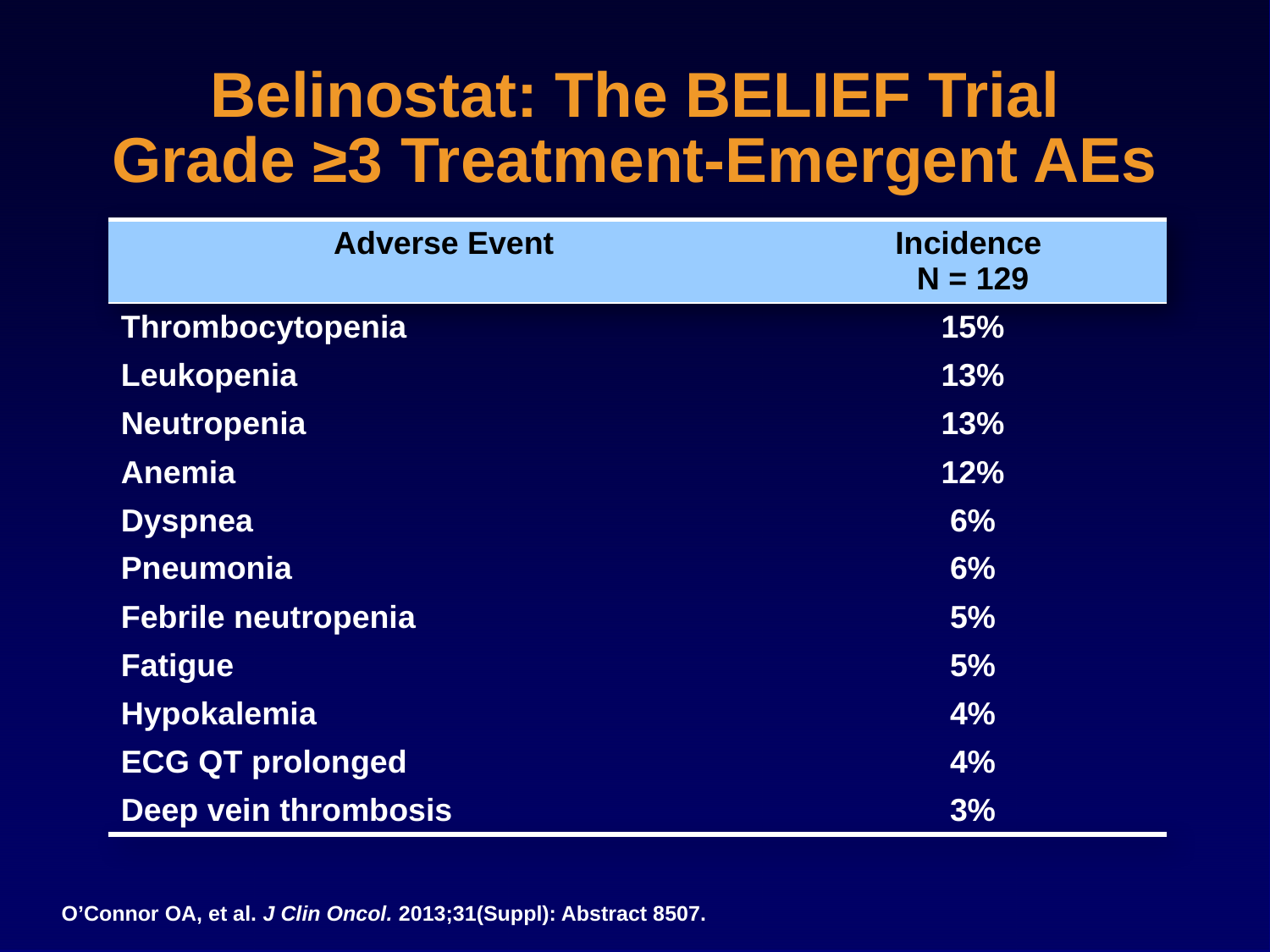

# Belinostat: The BELIEF Trial Grade ≥3 Treatment-Emergent AEs
| Adverse Event | Incidence N = 129 |
| --- | --- |
| Thrombocytopenia | 15% |
| Leukopenia | 13% |
| Neutropenia | 13% |
| Anemia | 12% |
| Dyspnea | 6% |
| Pneumonia | 6% |
| Febrile neutropenia | 5% |
| Fatigue | 5% |
| Hypokalemia | 4% |
| ECG QT prolonged | 4% |
| Deep vein thrombosis | 3% |
O’Connor OA, et al. J Clin Oncol. 2013;31(Suppl): Abstract 8507.